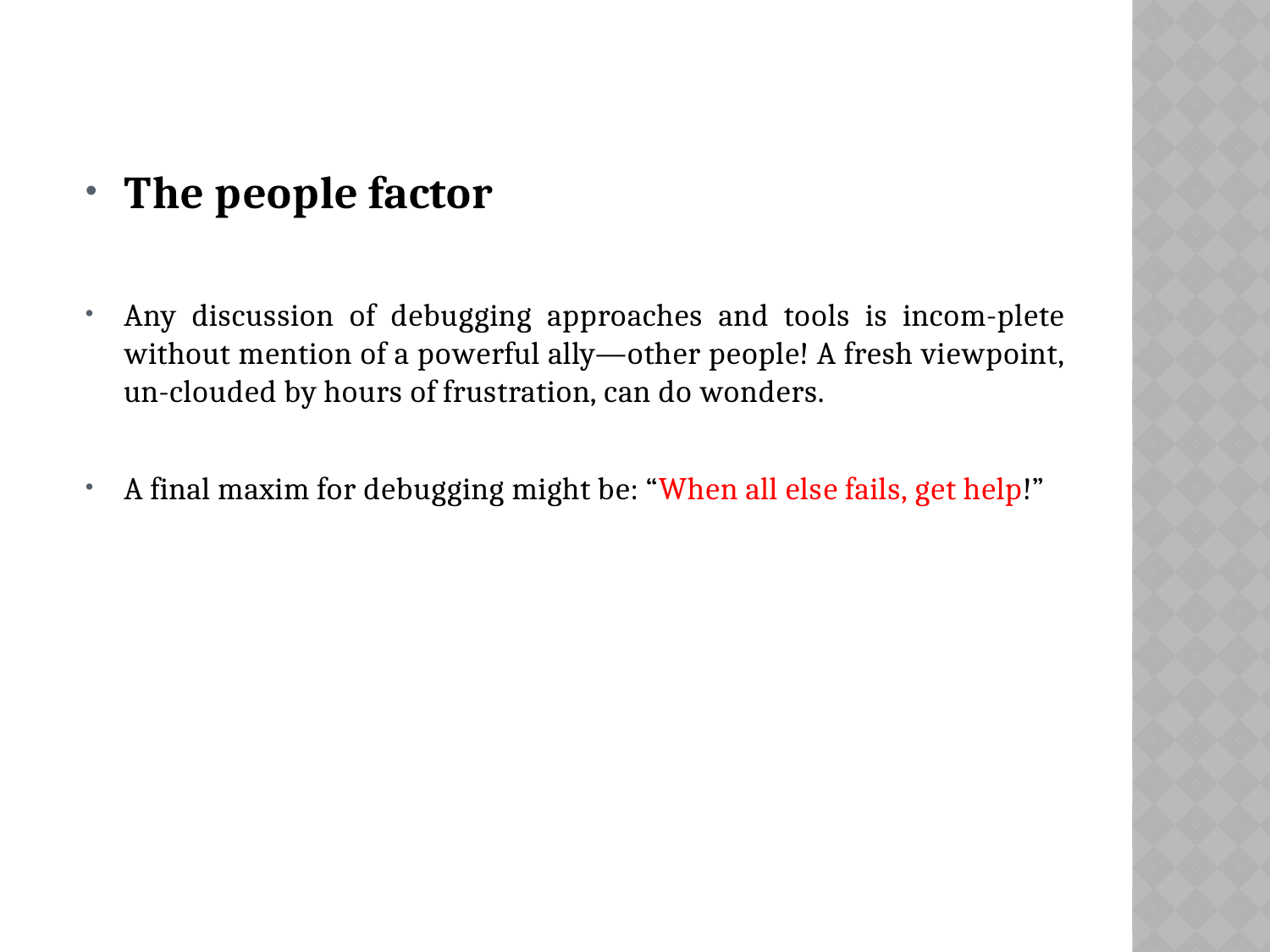

The people factor

Any discussion of debugging approaches and tools is incom-plete without mention of a powerful ally—other people! A fresh viewpoint, un-clouded by hours of frustration, can do wonders.

A final maxim for debugging might be: “When all else fails, get help!”